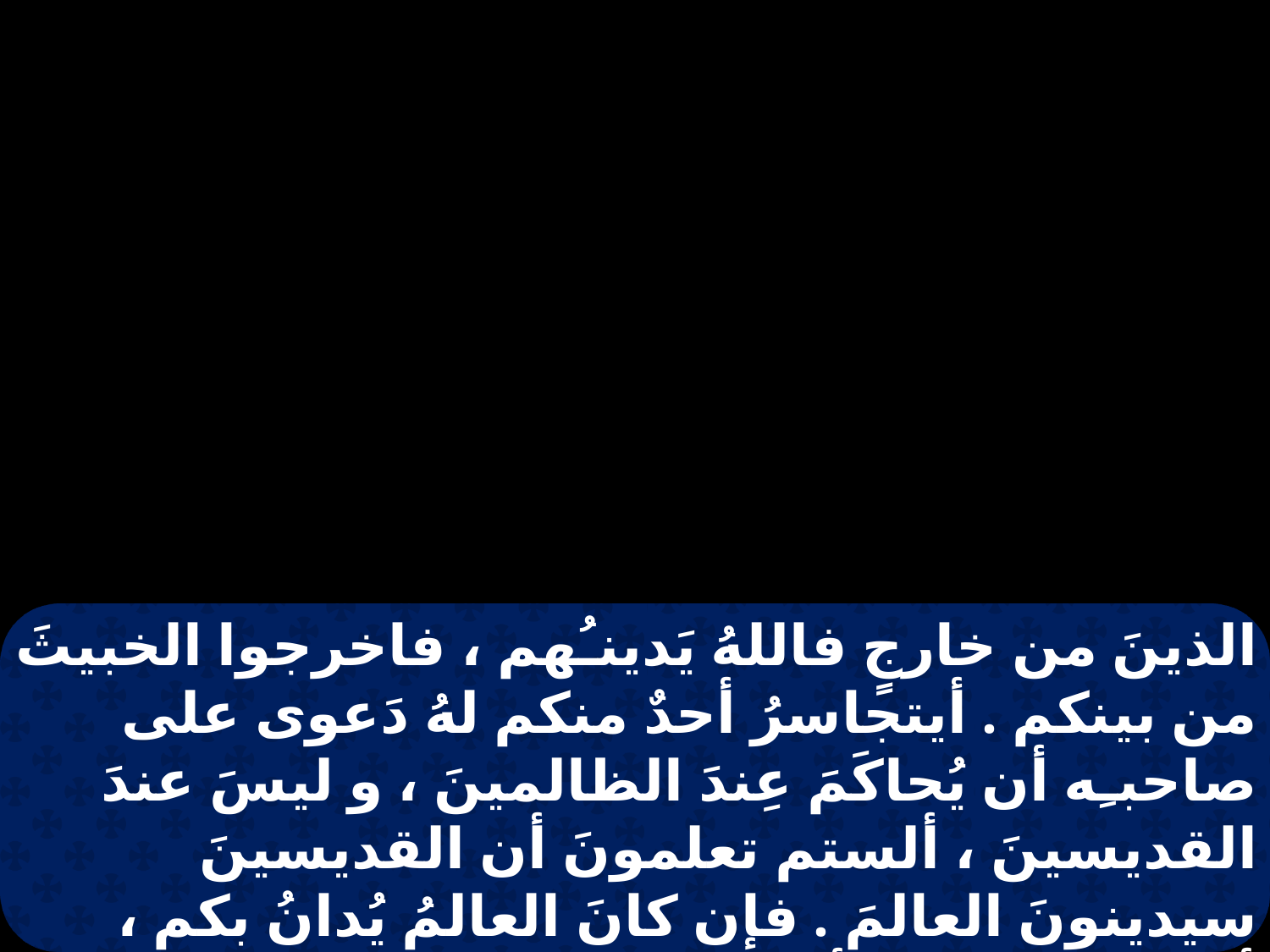

الذينَ من خارجٍ فاللهُ يَدينـُهم ، فاخرجوا الخبيثَ من بينكم . أيتجاسرُ أحدٌ منكم لهُ دَعوى على صاحبـِه أن يُحاكَمَ عِندَ الظالمينَ ، و ليسَ عندَ القديسينَ ، ألستم تعلمونَ أن القديسينَ سيدينونَ العالمَ . فإن كانَ العالمُ يُدانُ بكم ، أفانتم غيرَ مُستأهلينَ للمحاكمِ